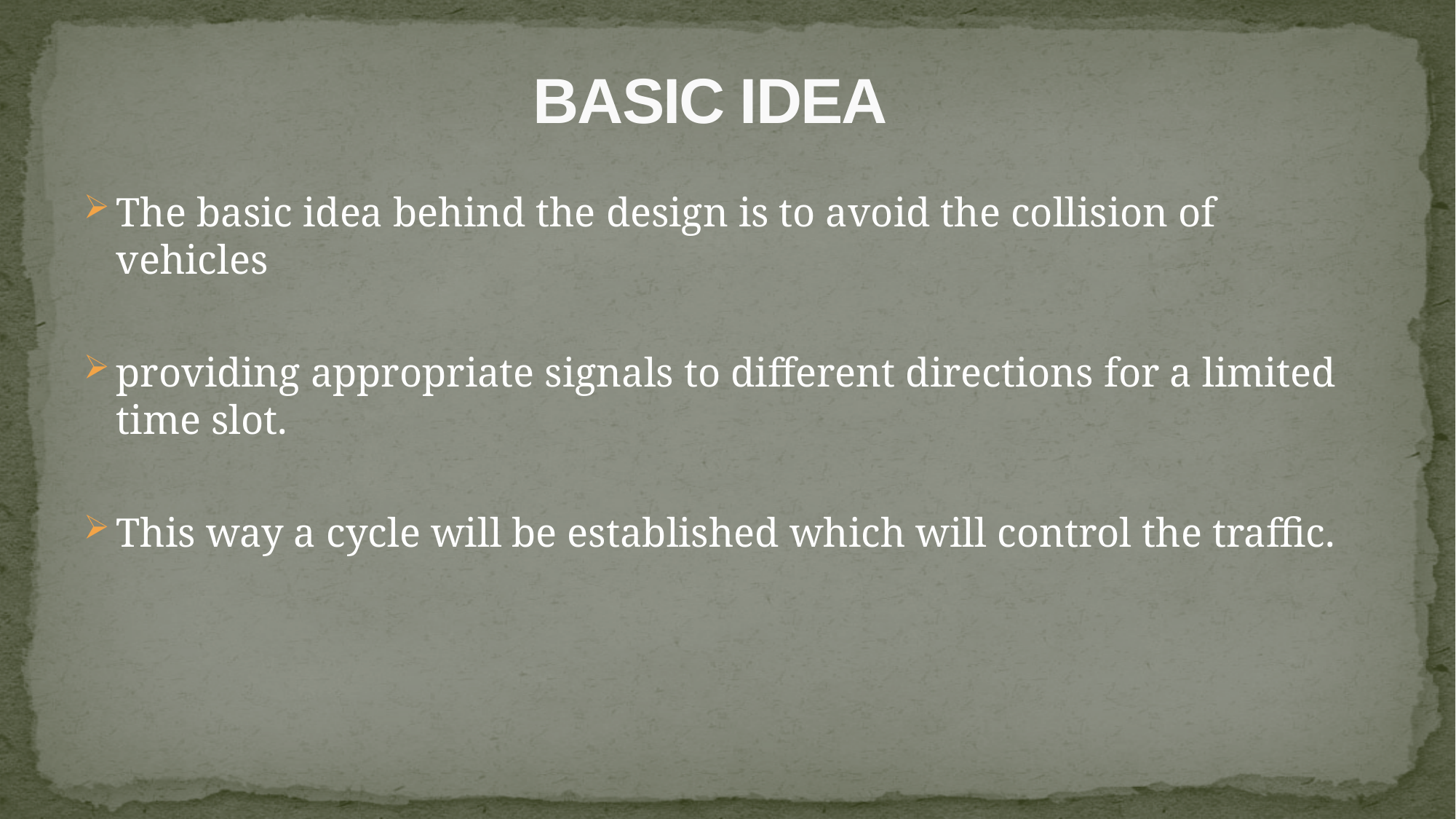

# BASIC IDEA
The basic idea behind the design is to avoid the collision of vehicles

providing appropriate signals to different directions for a limited time slot.

This way a cycle will be established which will control the traffic.